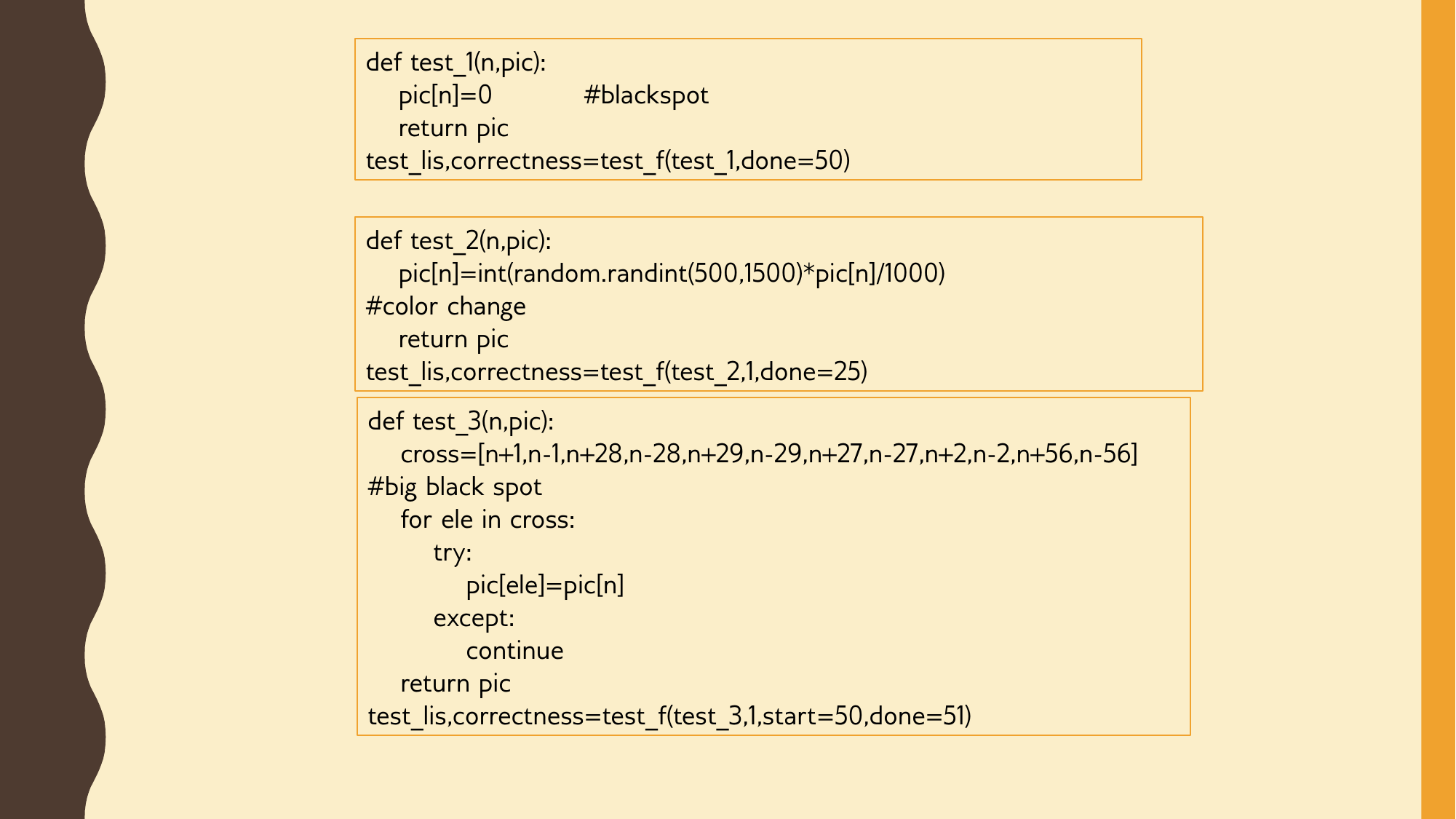

def test_1(n,pic):
    pic[n]=0	#blackspot
    return pic
test_lis,correctness=test_f(test_1,done=50)
def test_2(n,pic):
    pic[n]=int(random.randint(500,1500)*pic[n]/1000)		#color change
    return pic
test_lis,correctness=test_f(test_2,1,done=25)
def test_3(n,pic):
    cross=[n+1,n-1,n+28,n-28,n+29,n-29,n+27,n-27,n+2,n-2,n+56,n-56]
#big black spot
    for ele in cross:
        try:
            pic[ele]=pic[n]
        except:
            continue
    return pic
test_lis,correctness=test_f(test_3,1,start=50,done=51)